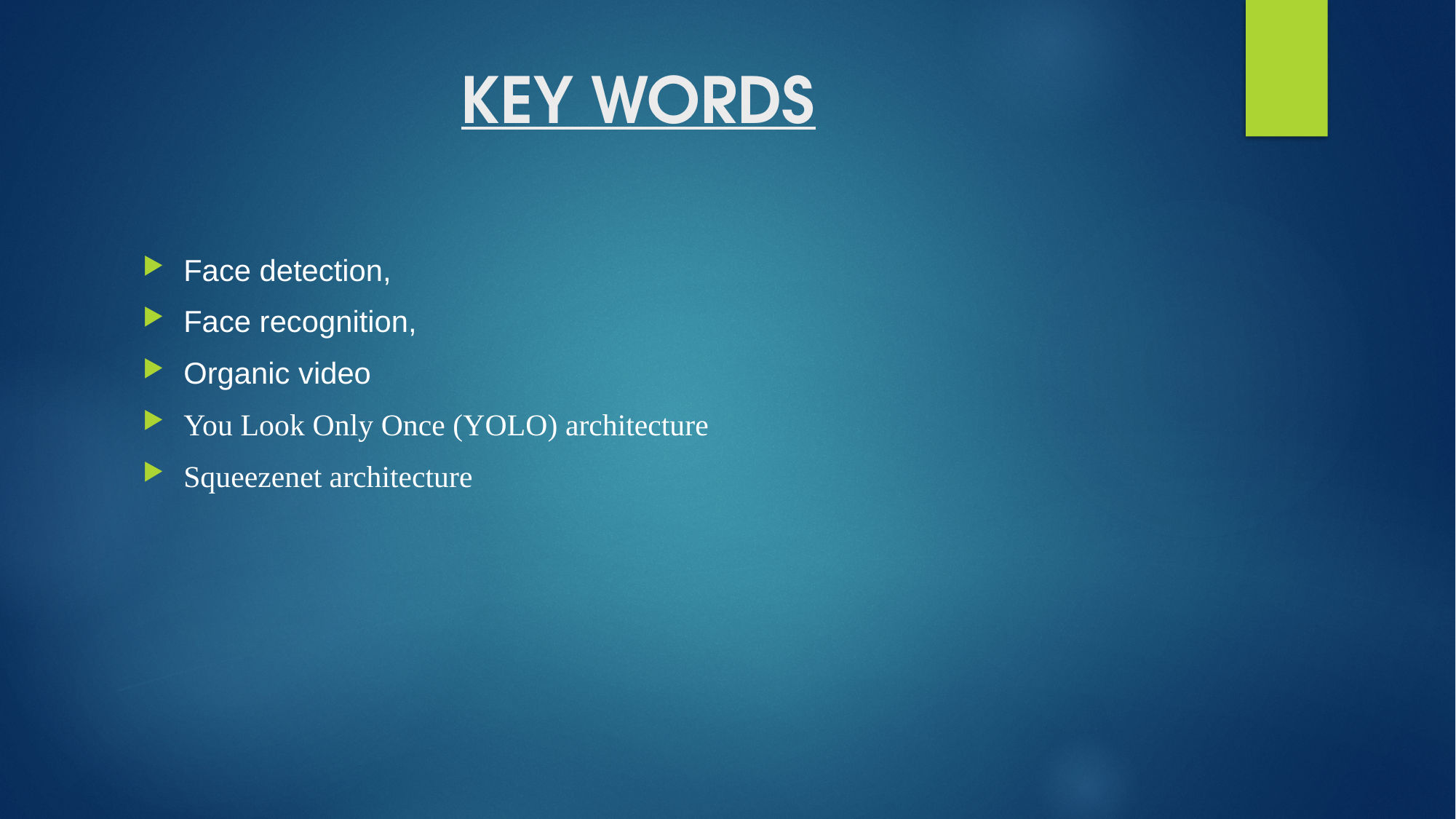

# KEY WORDS
Face detection,
Face recognition,
Organic video
You Look Only Once (YOLO) architecture
Squeezenet architecture